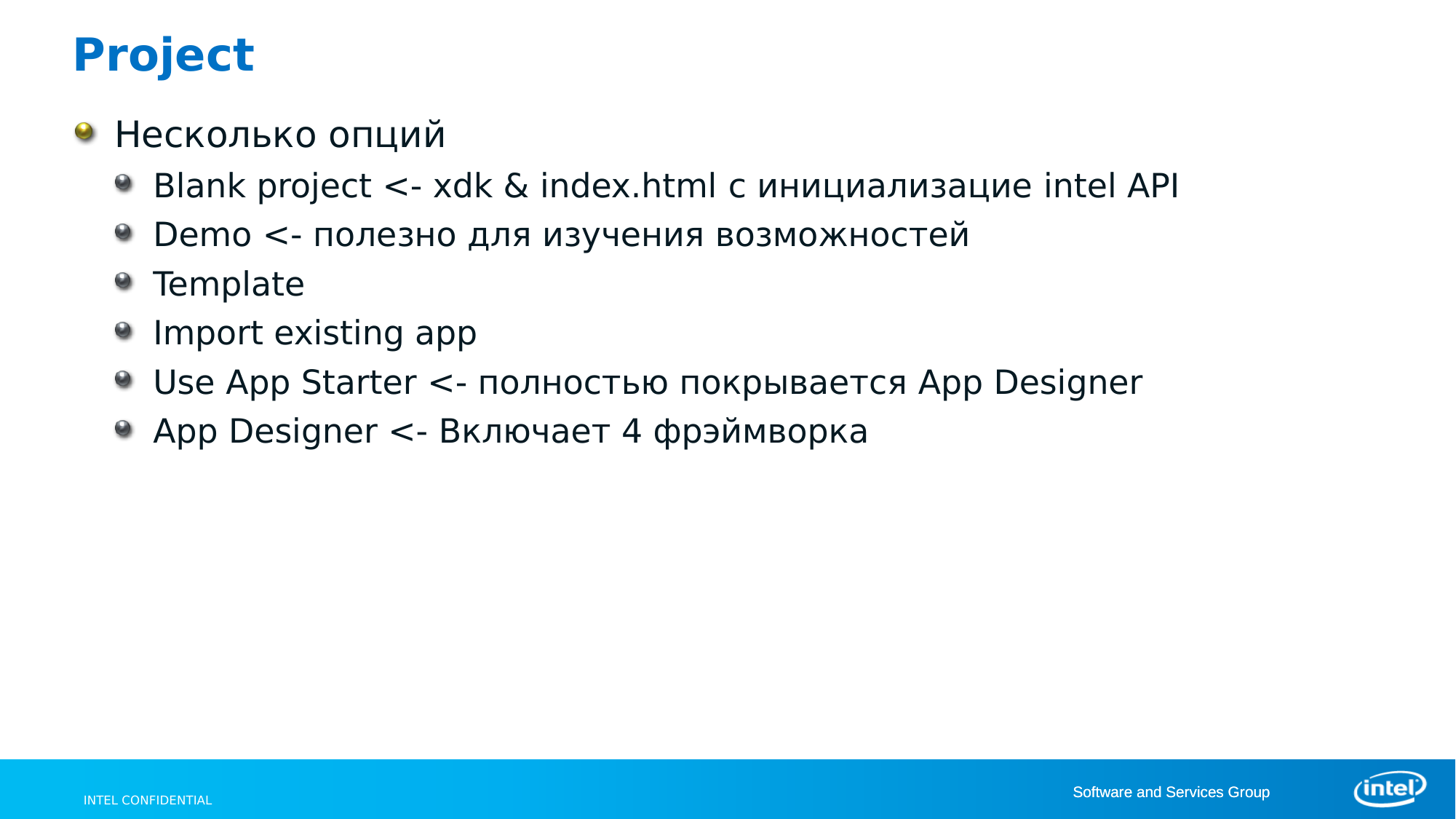

# Project
Несколько опций
Blank project <- xdk & index.html с инициализацие intel API
Demo <- полезно для изучения возможностей
Template
Import existing app
Use App Starter <- полностью покрывается App Designer
App Designer <- Включает 4 фрэймворка